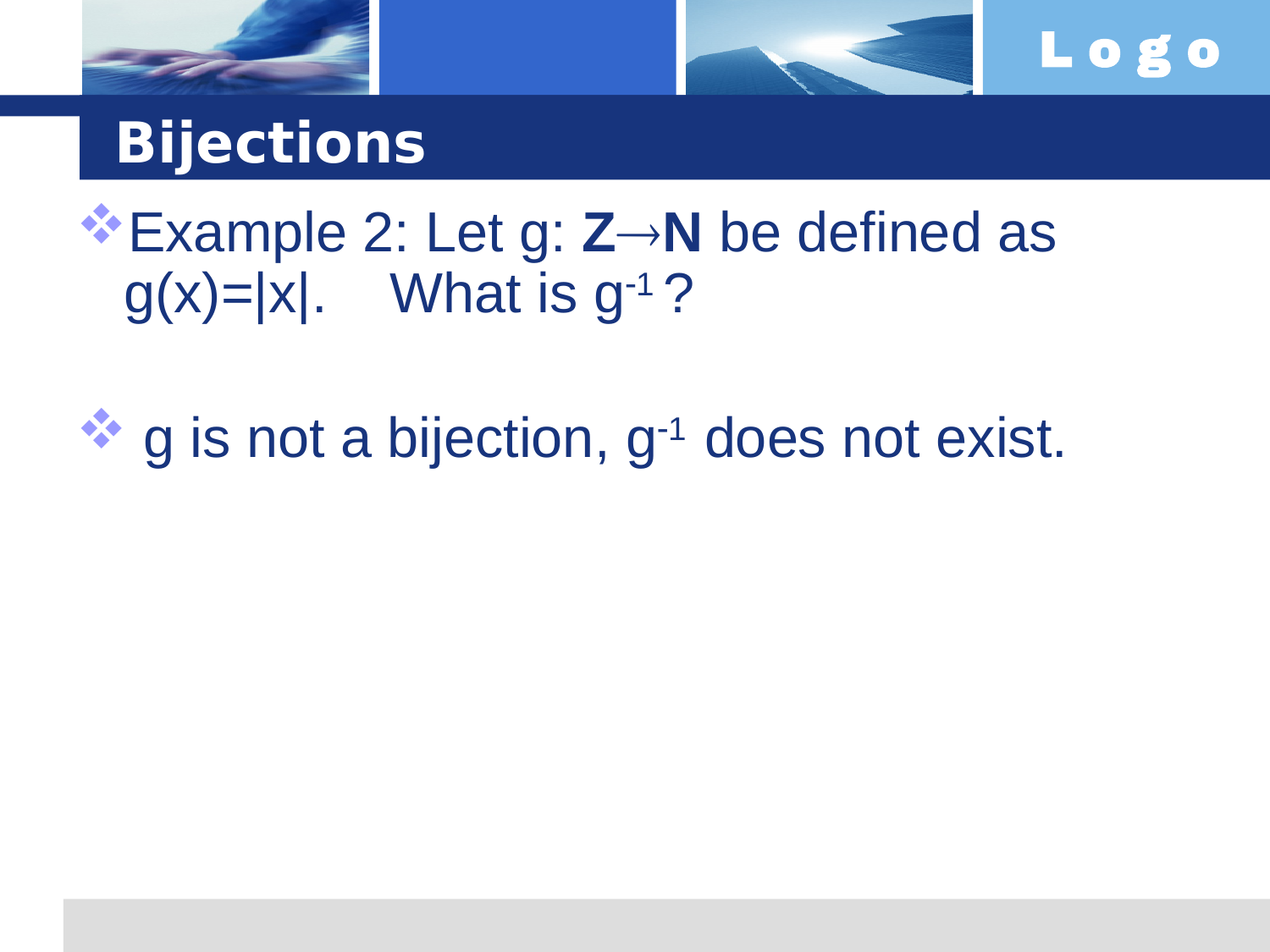

# Bijections
Example 2: Let g: Z→N be defined as g(x)=|x|.    What is g−1 ?

 g is not a bijection, g−1  does not exist.
51